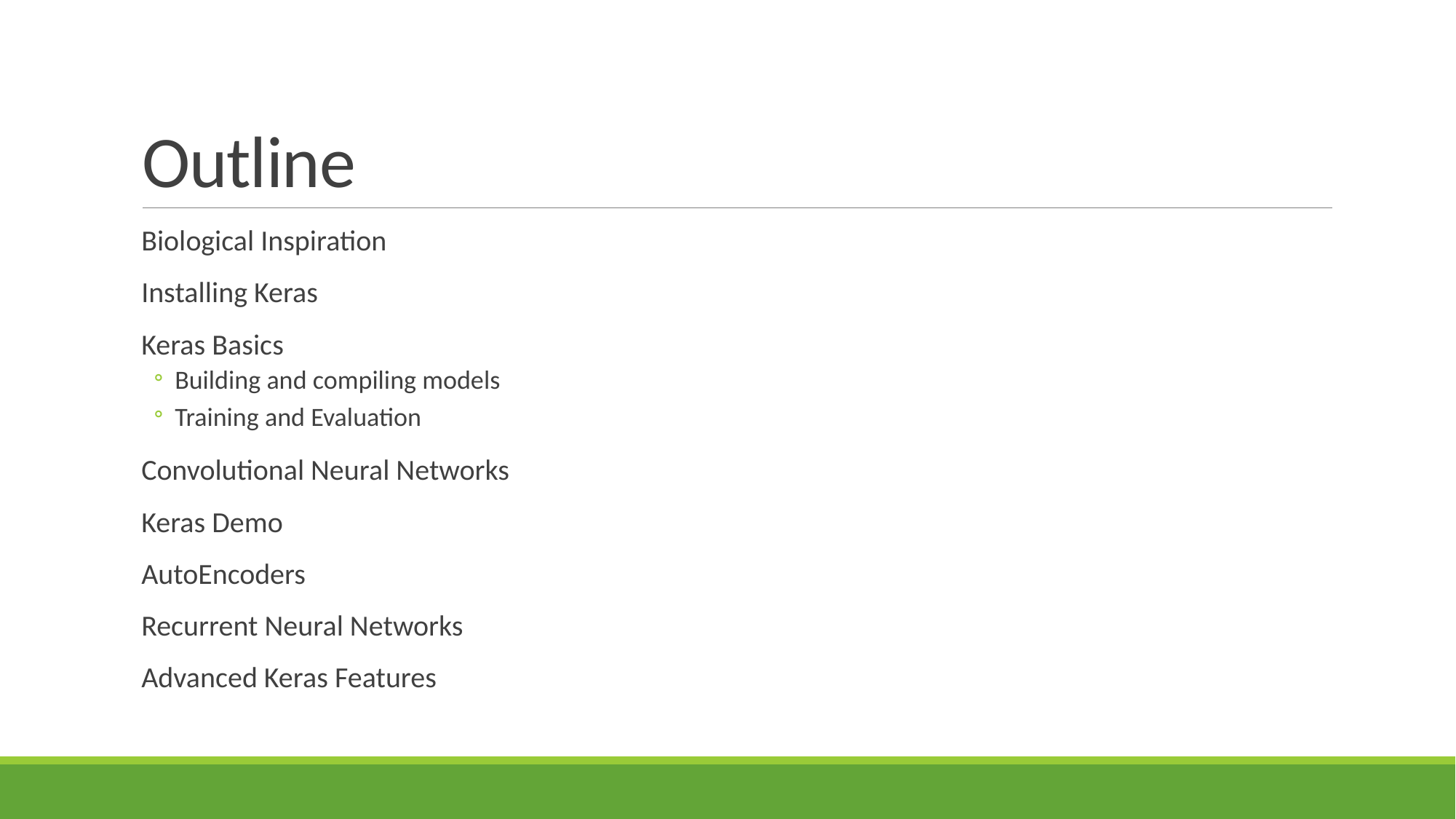

# Outline
Biological Inspiration
Installing Keras
Keras Basics
Building and compiling models
Training and Evaluation
Convolutional Neural Networks
Keras Demo
AutoEncoders
Recurrent Neural Networks
Advanced Keras Features